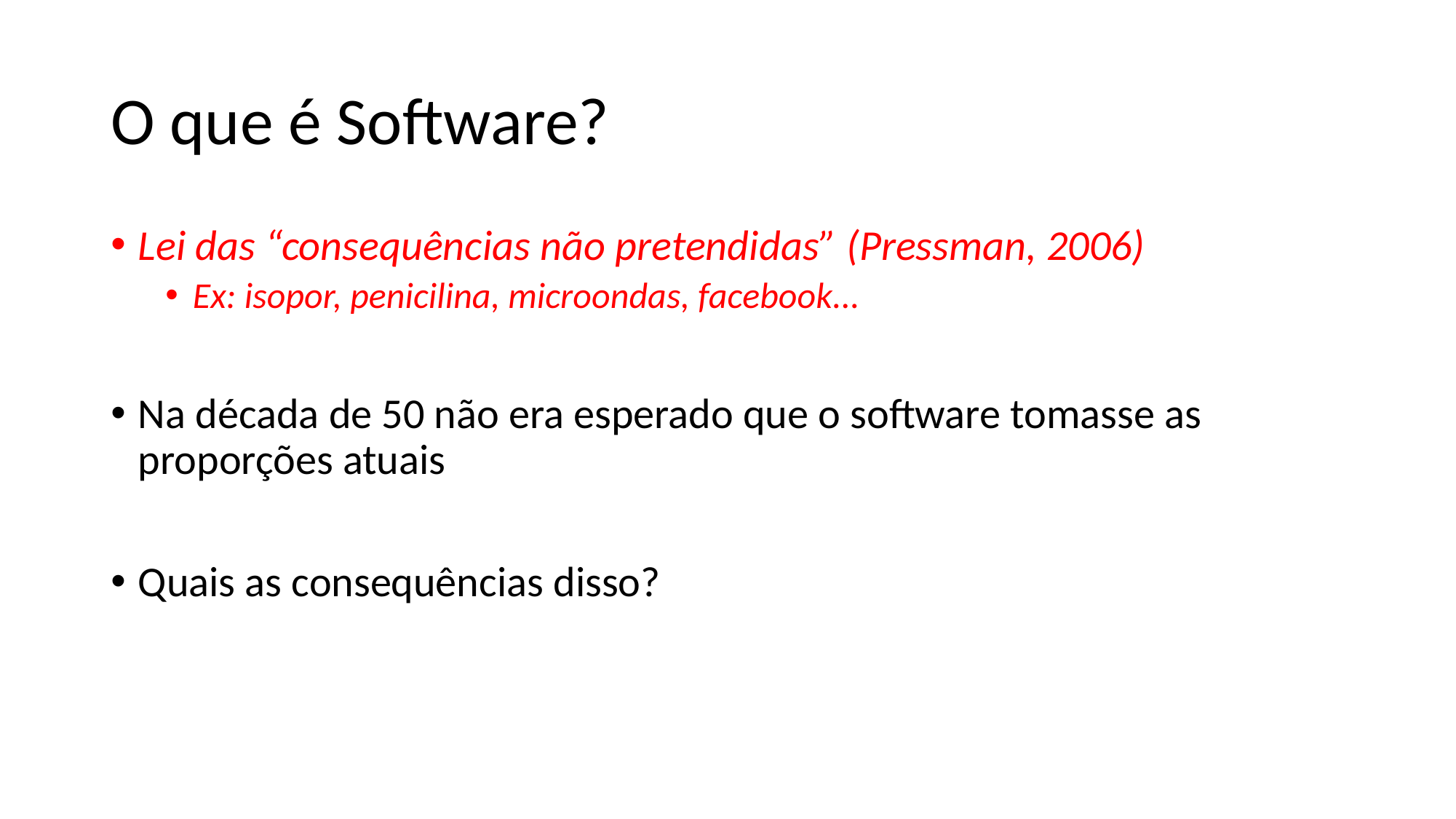

# O que é Software?
Lei das “consequências não pretendidas” (Pressman, 2006)
Ex: isopor, penicilina, microondas, facebook...

Na década de 50 não era esperado que o software tomasse as proporções atuais

Quais as consequências disso?